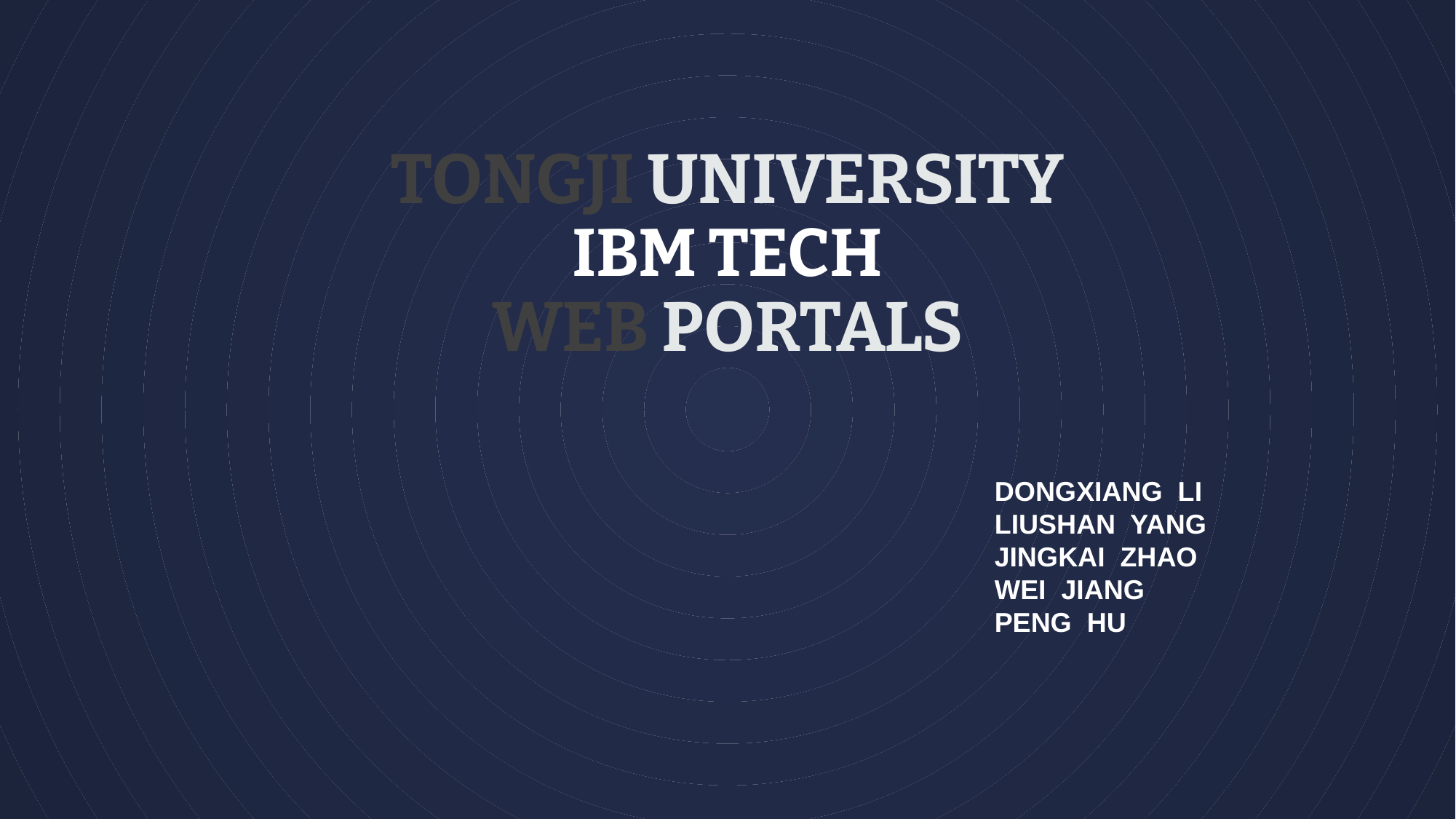

# TONGJI UNIVERSITY IBM TECH WEB PORTALS
DONGXIANG  LI
LIUSHAN  YANG
JINGKAI  ZHAO
WEI  JIANG
PENG  HU